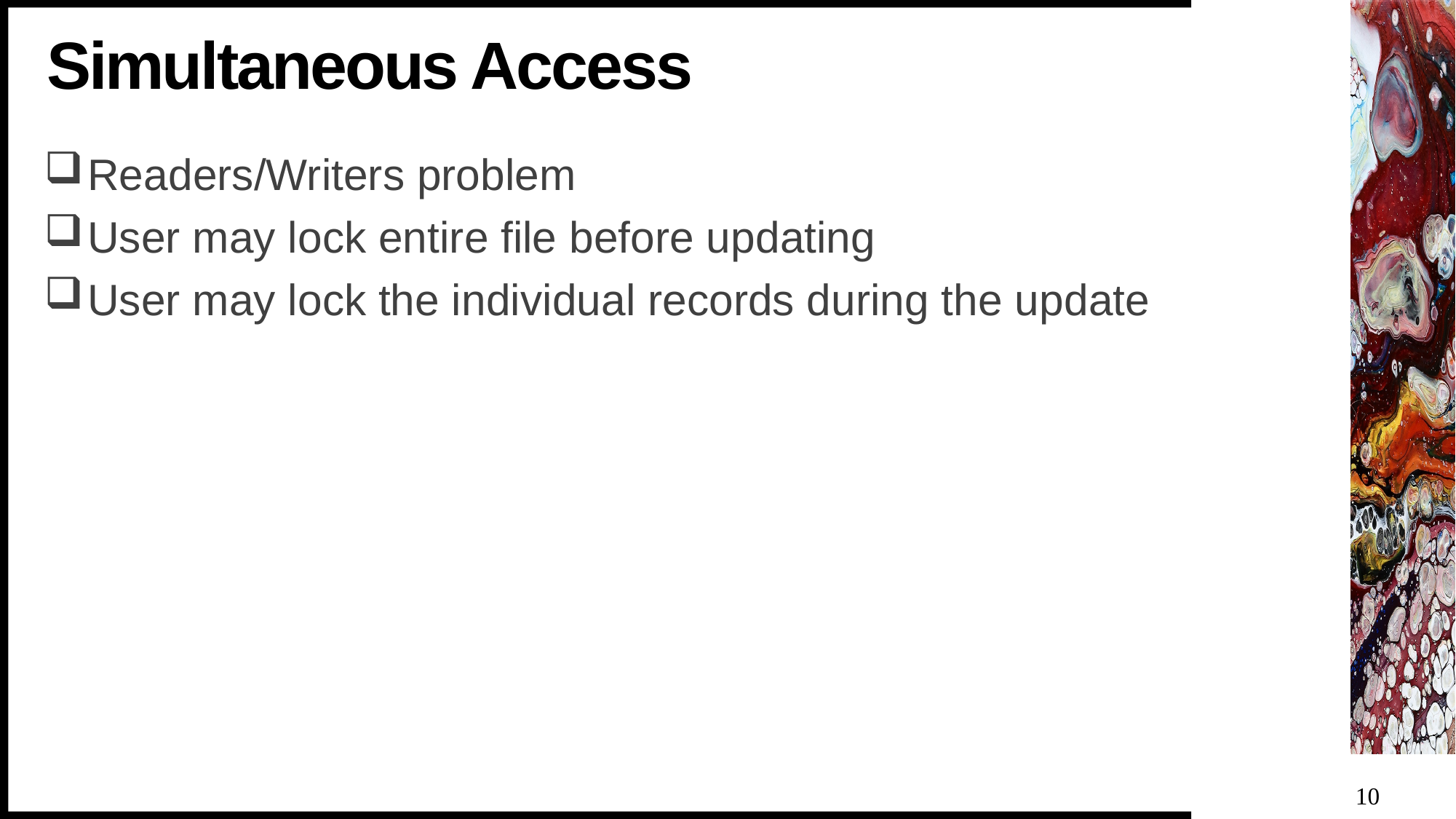

# Simultaneous Access
Readers/Writers problem
User may lock entire file before updating
User may lock the individual records during the update

10